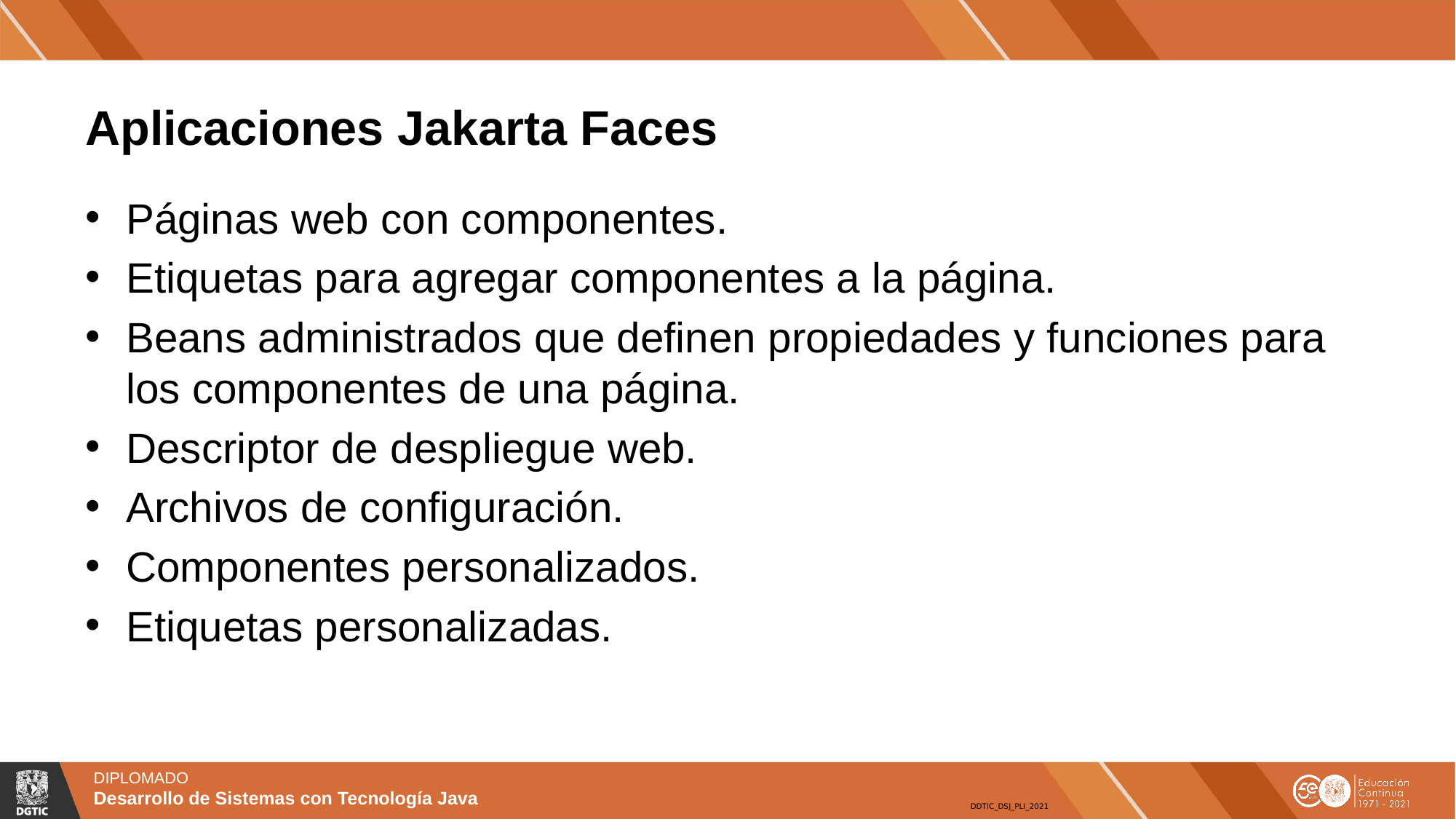

# Aplicaciones Jakarta Faces
Páginas web con componentes.
Etiquetas para agregar componentes a la página.
Beans administrados que definen propiedades y funciones para los componentes de una página.
Descriptor de despliegue web.
Archivos de configuración.
Componentes personalizados.
Etiquetas personalizadas.